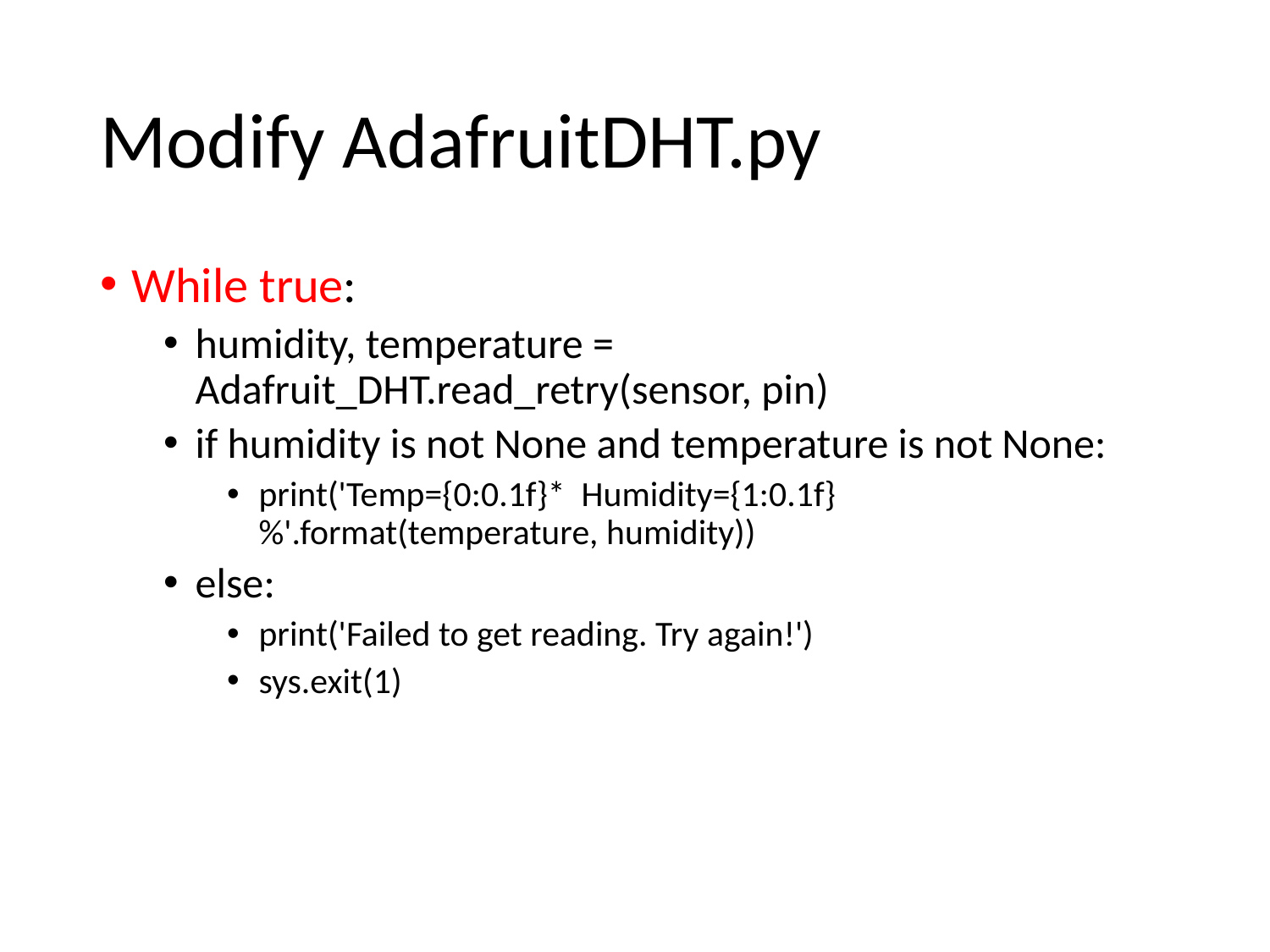

# Modify AdafruitDHT.py
While true:
humidity, temperature = Adafruit_DHT.read_retry(sensor, pin)
if humidity is not None and temperature is not None:
print('Temp={0:0.1f}*  Humidity={1:0.1f}%'.format(temperature, humidity))
else:
print('Failed to get reading. Try again!')
sys.exit(1)